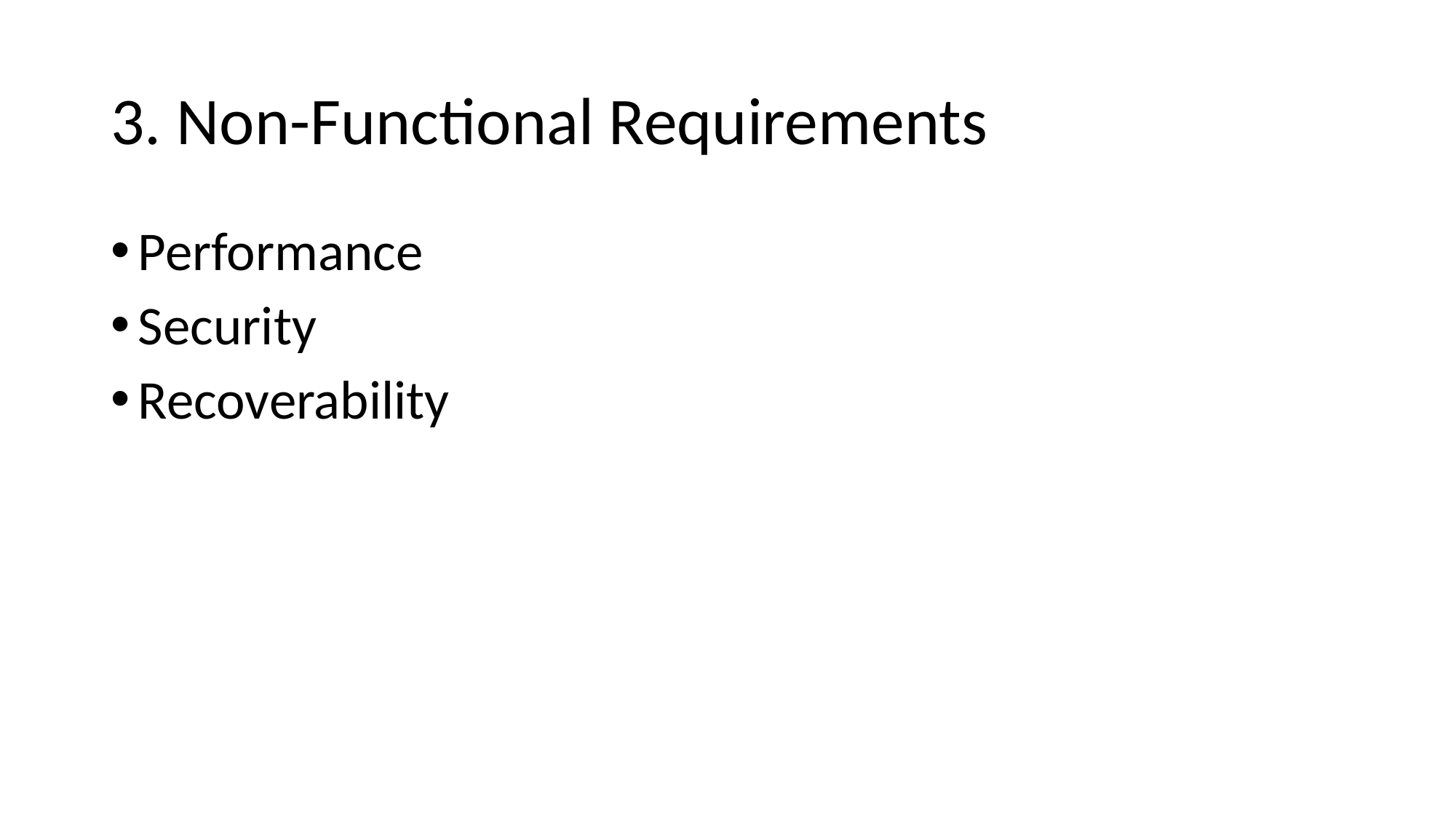

# 3. Non-Functional Requirements
Performance
Security
Recoverability